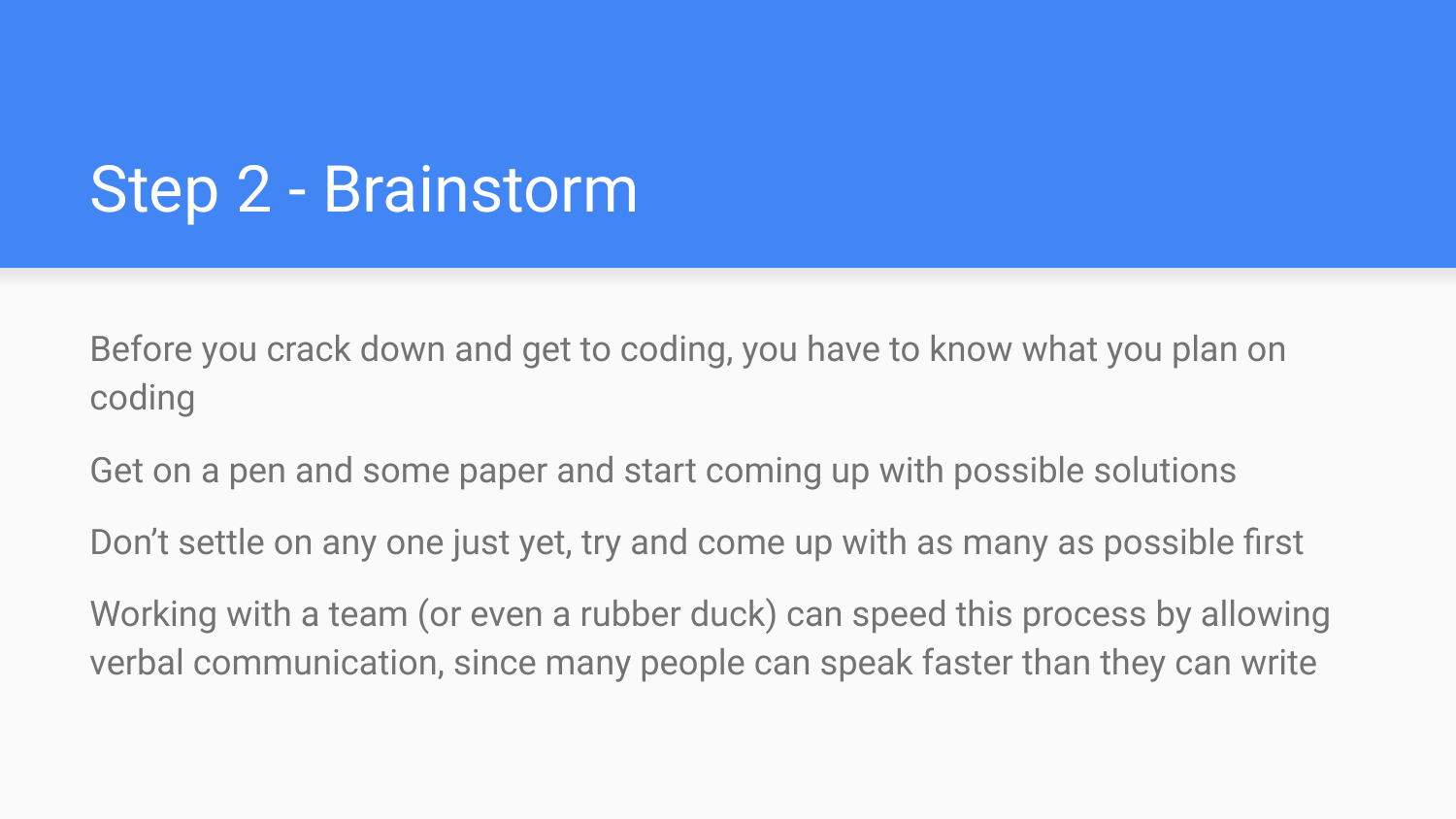

# Step 2 - Brainstorm
Before you crack down and get to coding, you have to know what you plan on coding
Get on a pen and some paper and start coming up with possible solutions
Don’t settle on any one just yet, try and come up with as many as possible first
Working with a team (or even a rubber duck) can speed this process by allowing verbal communication, since many people can speak faster than they can write